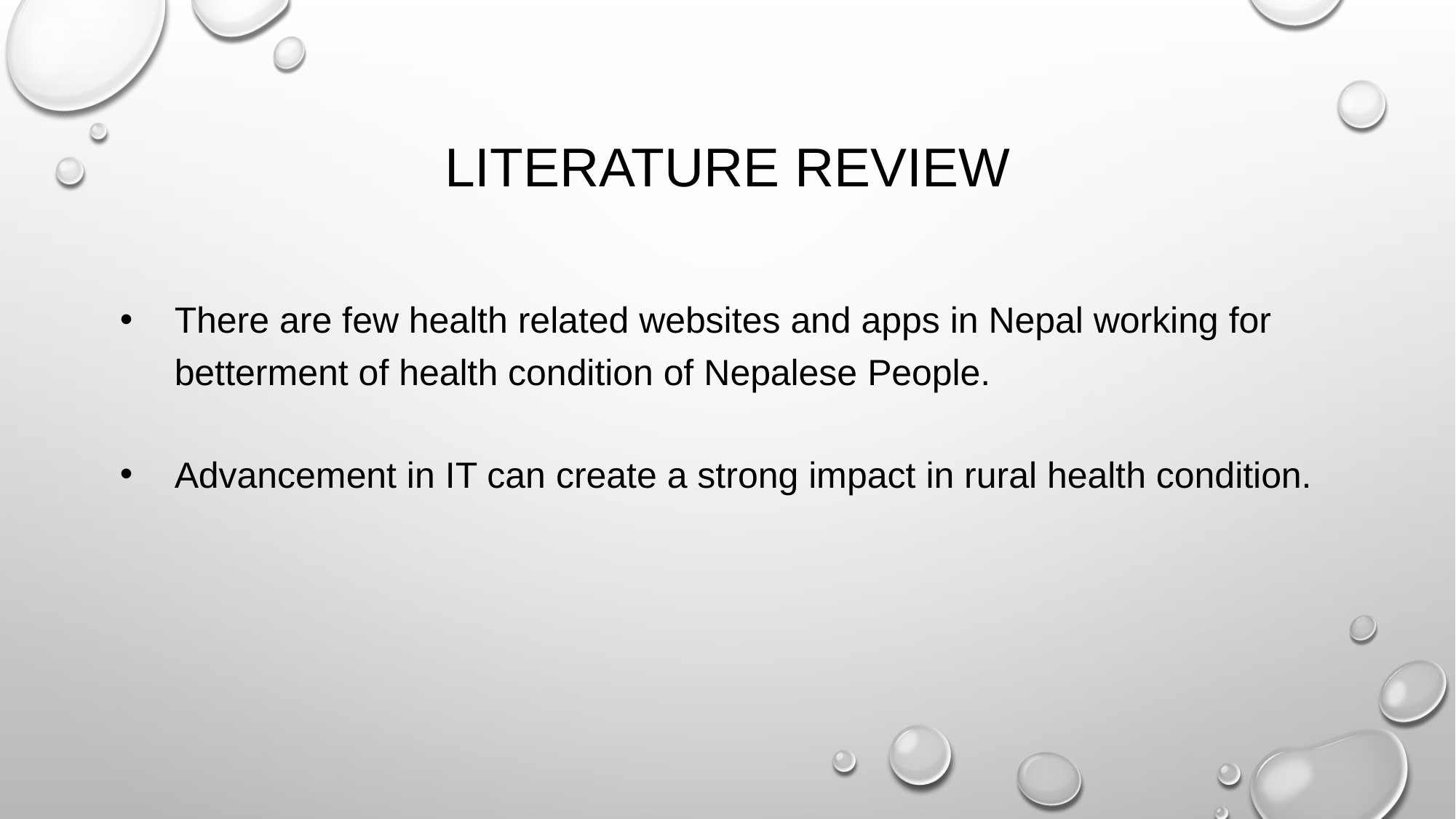

# LITERATURE REVIEW
There are few health related websites and apps in Nepal working for betterment of health condition of Nepalese People.
Advancement in IT can create a strong impact in rural health condition.